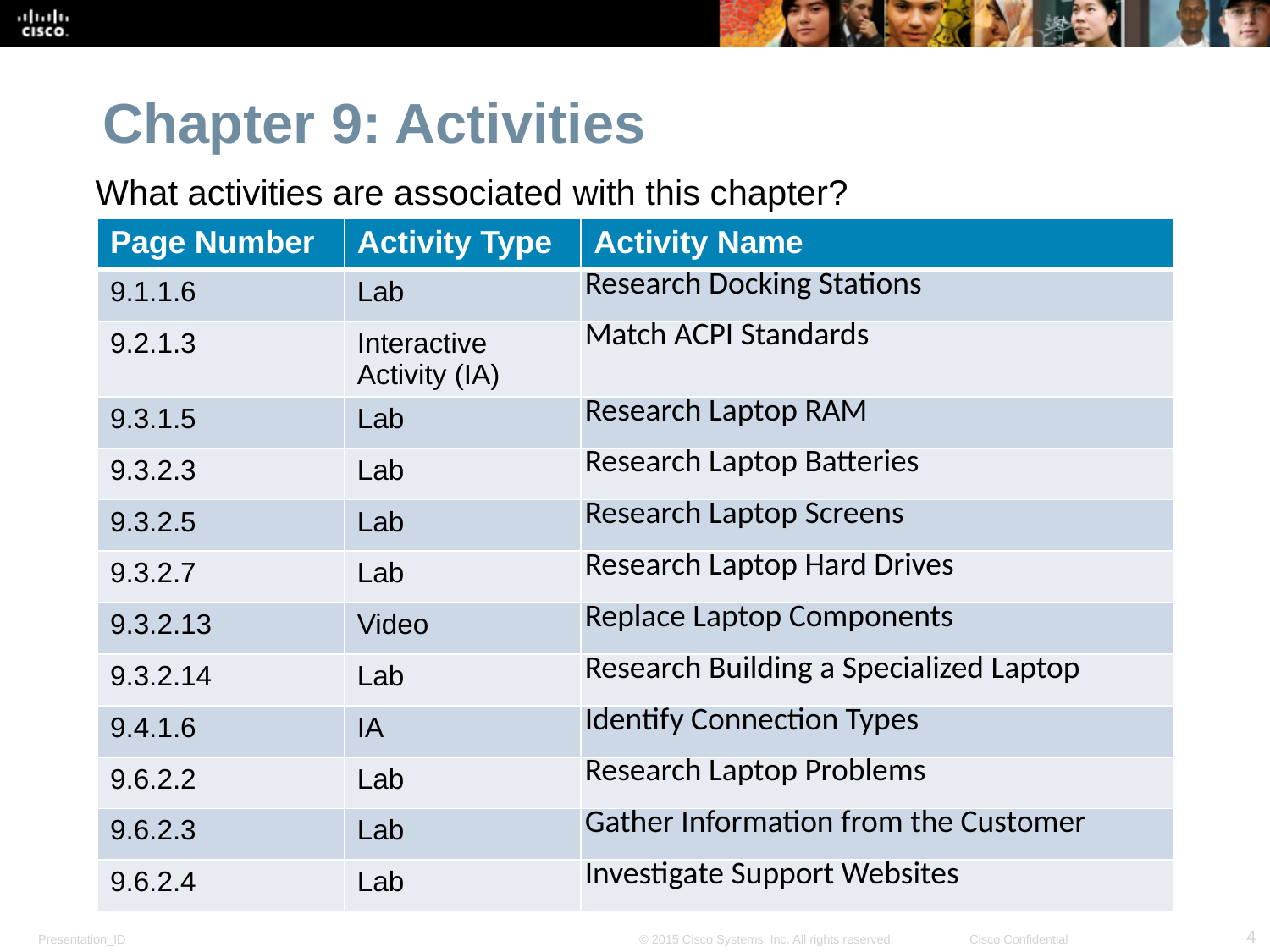

Chapter 9: Activities
What activities are associated with this chapter?

| Page Number | Activity Type | Activity Name |
| --- | --- | --- |
| 9.1.1.6 | Lab | Research Docking Stations |
| 9.2.1.3 | Interactive Activity (IA) | Match ACPI Standards |
| 9.3.1.5 | Lab | Research Laptop RAM |
| 9.3.2.3 | Lab | Research Laptop Batteries |
| 9.3.2.5 | Lab | Research Laptop Screens |
| 9.3.2.7 | Lab | Research Laptop Hard Drives |
| 9.3.2.13 | Video | Replace Laptop Components |
| 9.3.2.14 | Lab | Research Building a Specialized Laptop |
| 9.4.1.6 | IA | Identify Connection Types |
| 9.6.2.2 | Lab | Research Laptop Problems |
| 9.6.2.3 | Lab | Gather Information from the Customer |
| 9.6.2.4 | Lab | Investigate Support Websites |